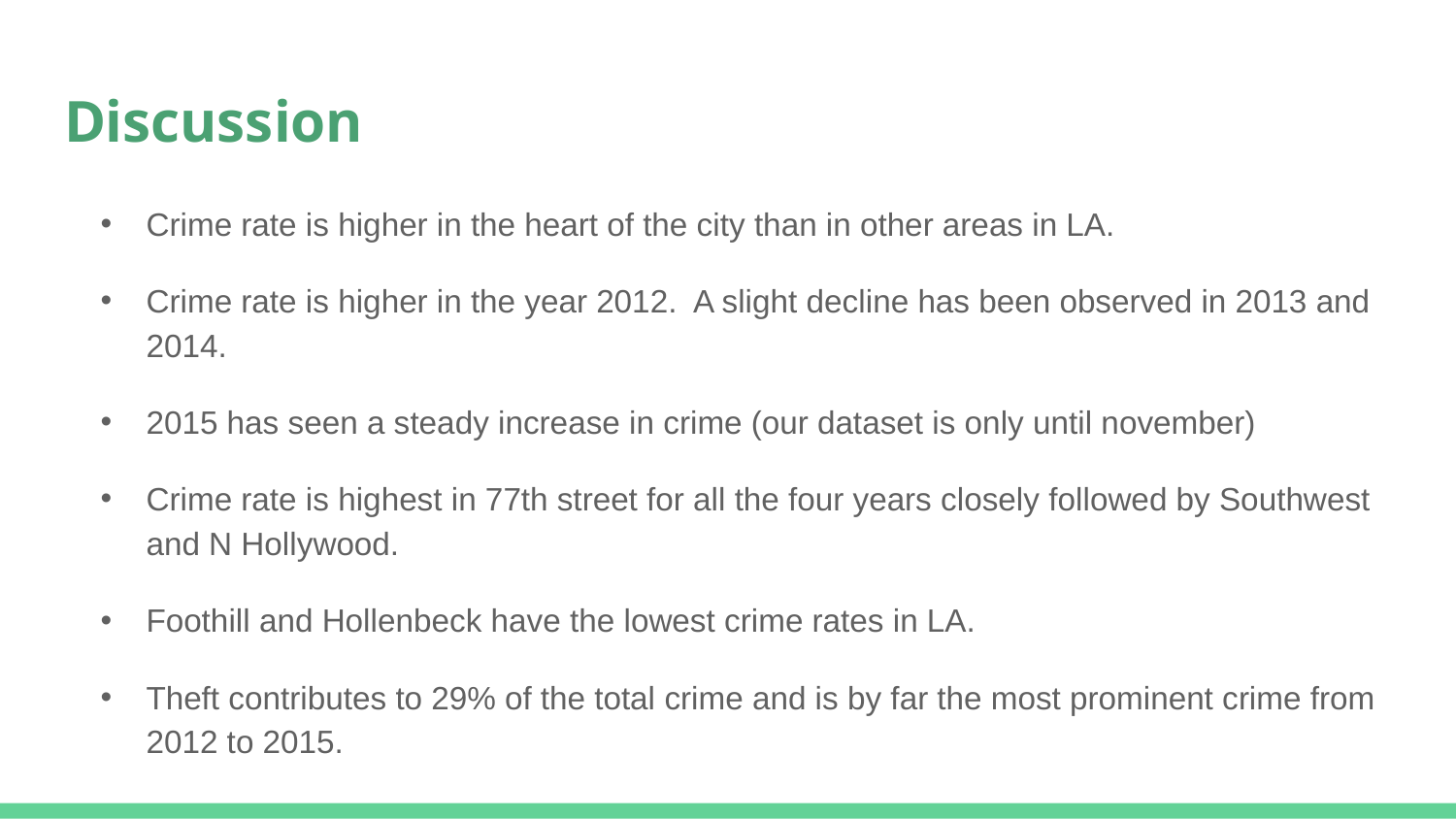

# Discussion

Crime rate is higher in the heart of the city than in other areas in LA.
Crime rate is higher in the year 2012.  A slight decline has been observed in 2013 and 2014.
2015 has seen a steady increase in crime (our dataset is only until november)
Crime rate is highest in 77th street for all the four years closely followed by Southwest and N Hollywood.
Foothill and Hollenbeck have the lowest crime rates in LA.
Theft contributes to 29% of the total crime and is by far the most prominent crime from 2012 to 2015.